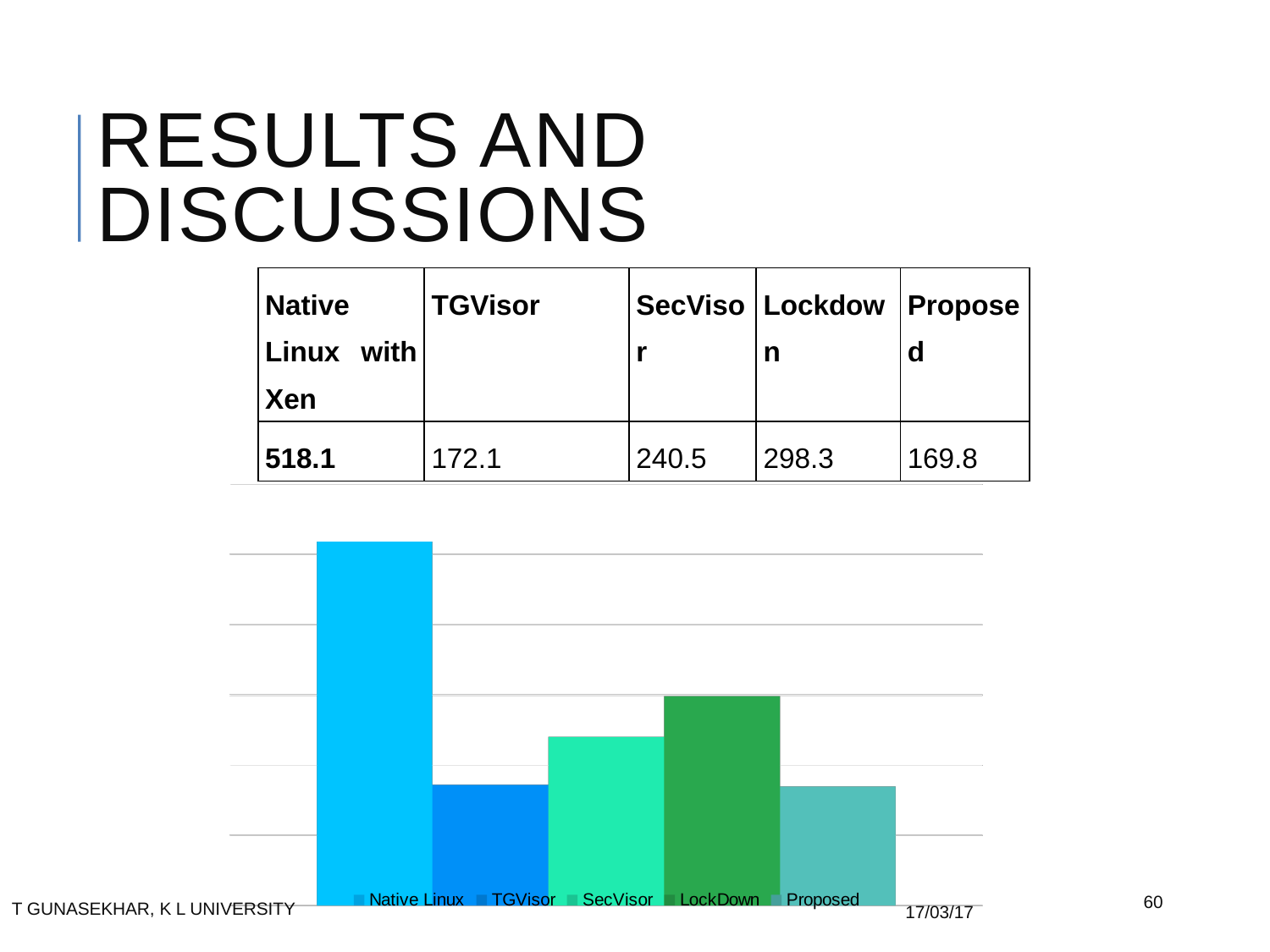

Results and Discussions
| Native Linux with Xen | TGVisor | SecVisor | Lockdown | Proposed |
| --- | --- | --- | --- | --- |
| 518.1 | 172.1 | 240.5 | 298.3 | 169.8 |

[unsupported chart]

60
T Gunasekhar, K L University
17/03/17